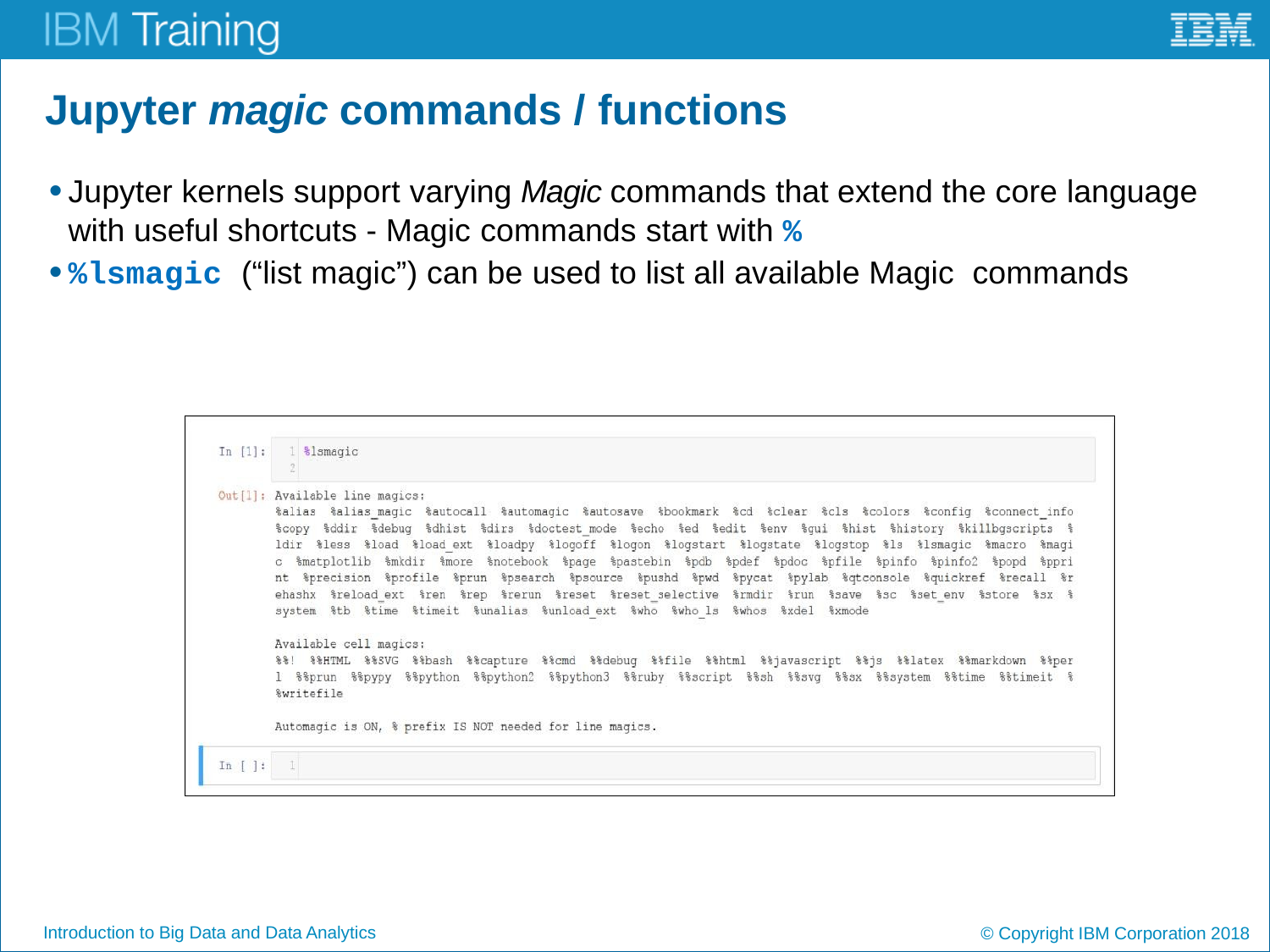

# Jupyter magic commands / functions
Jupyter kernels support varying Magic commands that extend the core language with useful shortcuts - Magic commands start with %
%lsmagic (“list magic”) can be used to list all available Magic  commands